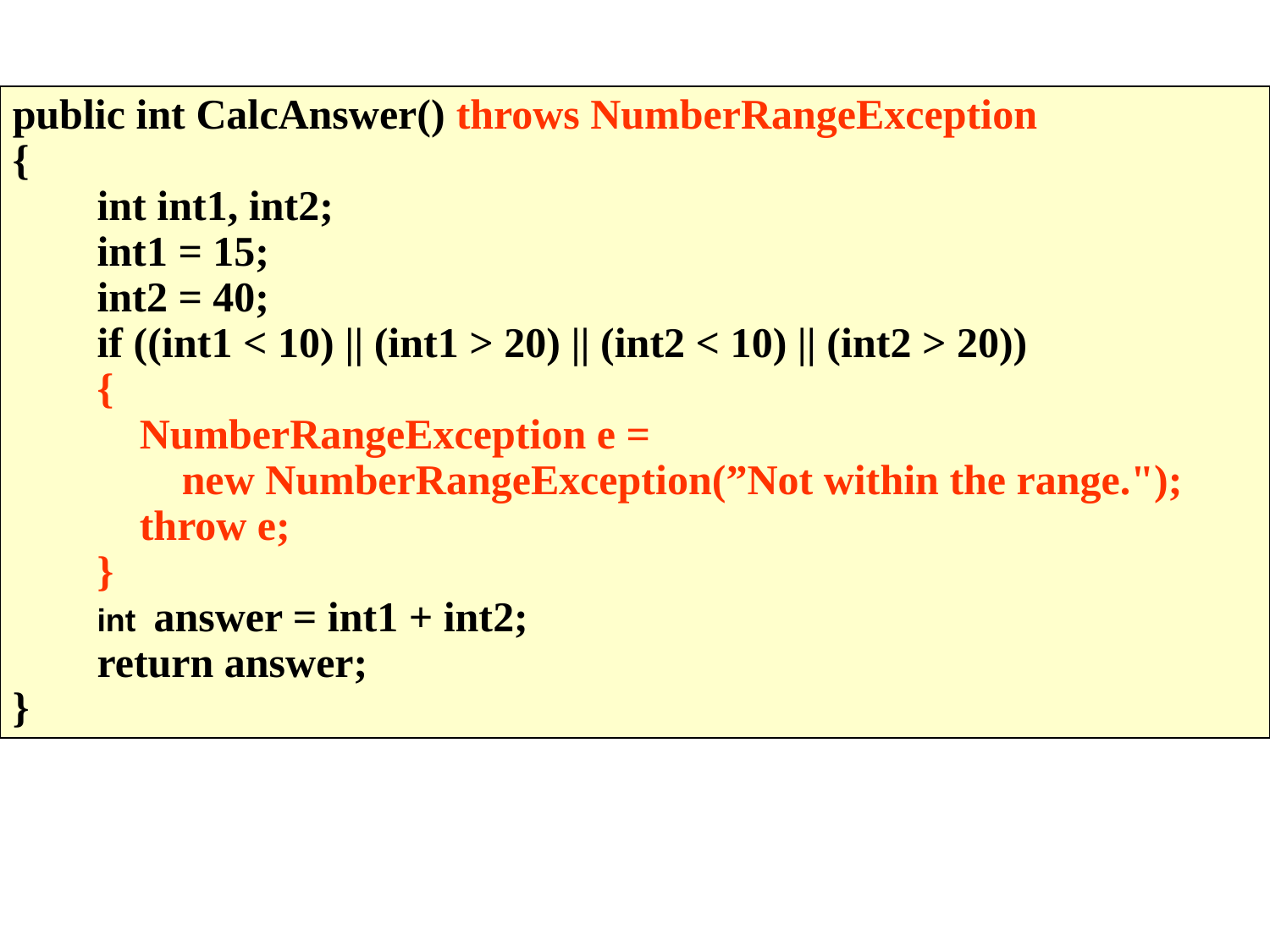

public int CalcAnswer() throws NumberRangeException
{
        int int1, int2;
        int1 = 15;
        int2 = 40;
        if ((int1 < 10) || (int1 > 20) || (int2 < 10) || (int2 > 20))
        {
	NumberRangeException e =
                new NumberRangeException(”Not within the range.");
            throw e;
        }
        int  answer = int1 + int2;
        return answer;
}
59